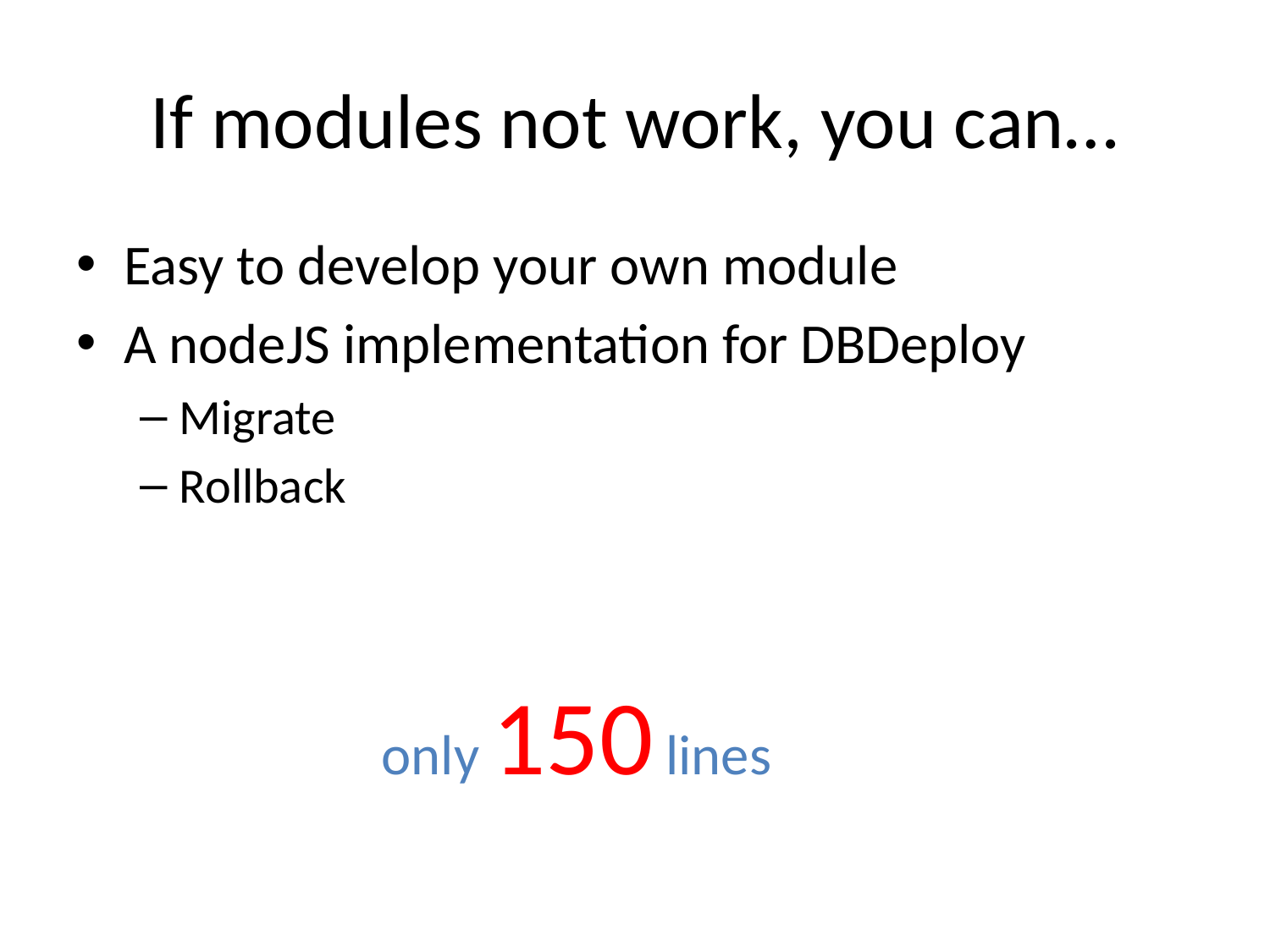

# If modules not work, you can…
Easy to develop your own module
A nodeJS implementation for DBDeploy
Migrate
Rollback
only 150 lines